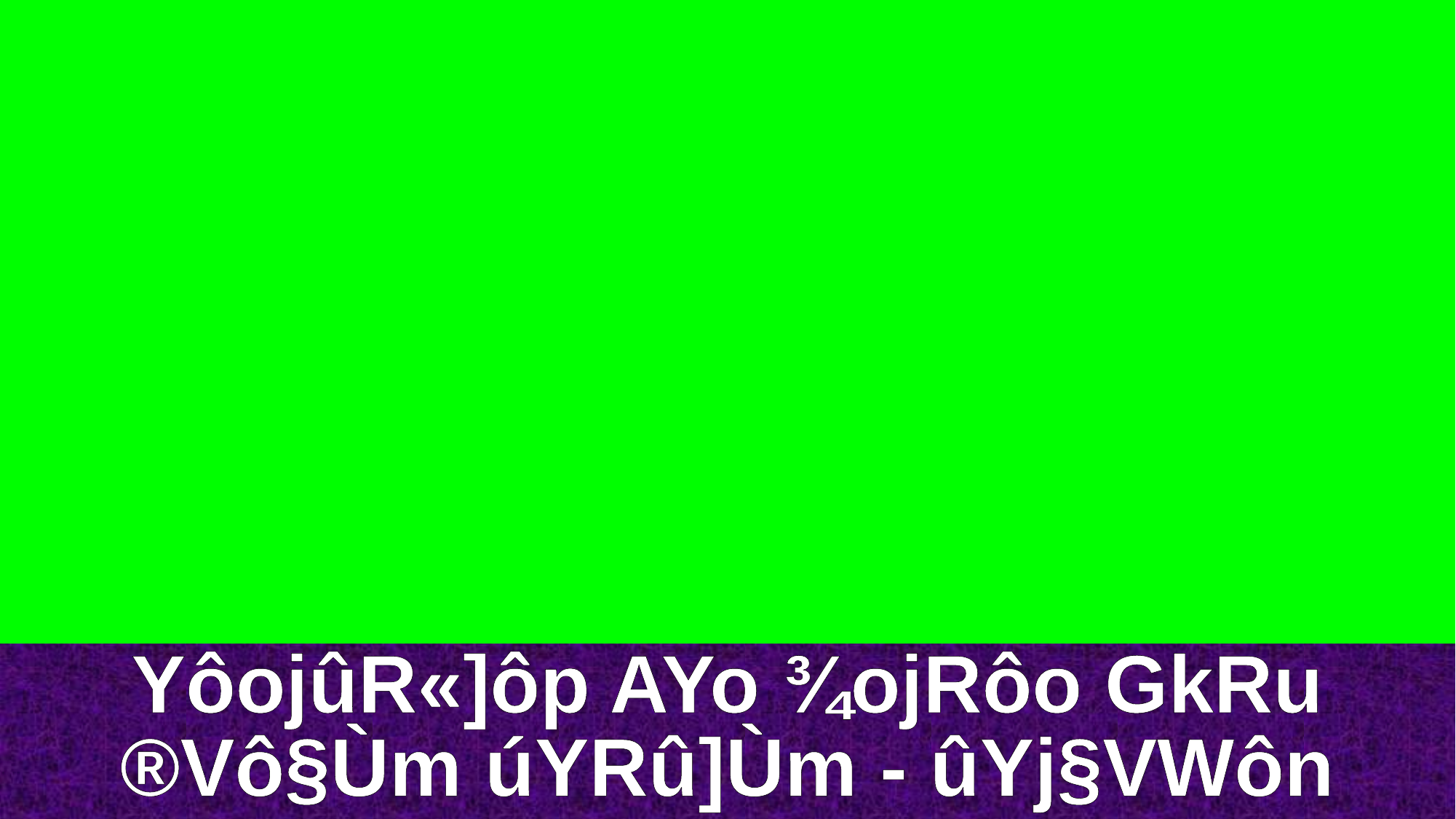

YôojûR«]ôp AYo ¾ojRôo GkRu
®Vô§Ùm úYRû]Ùm - ûYj§VWôn